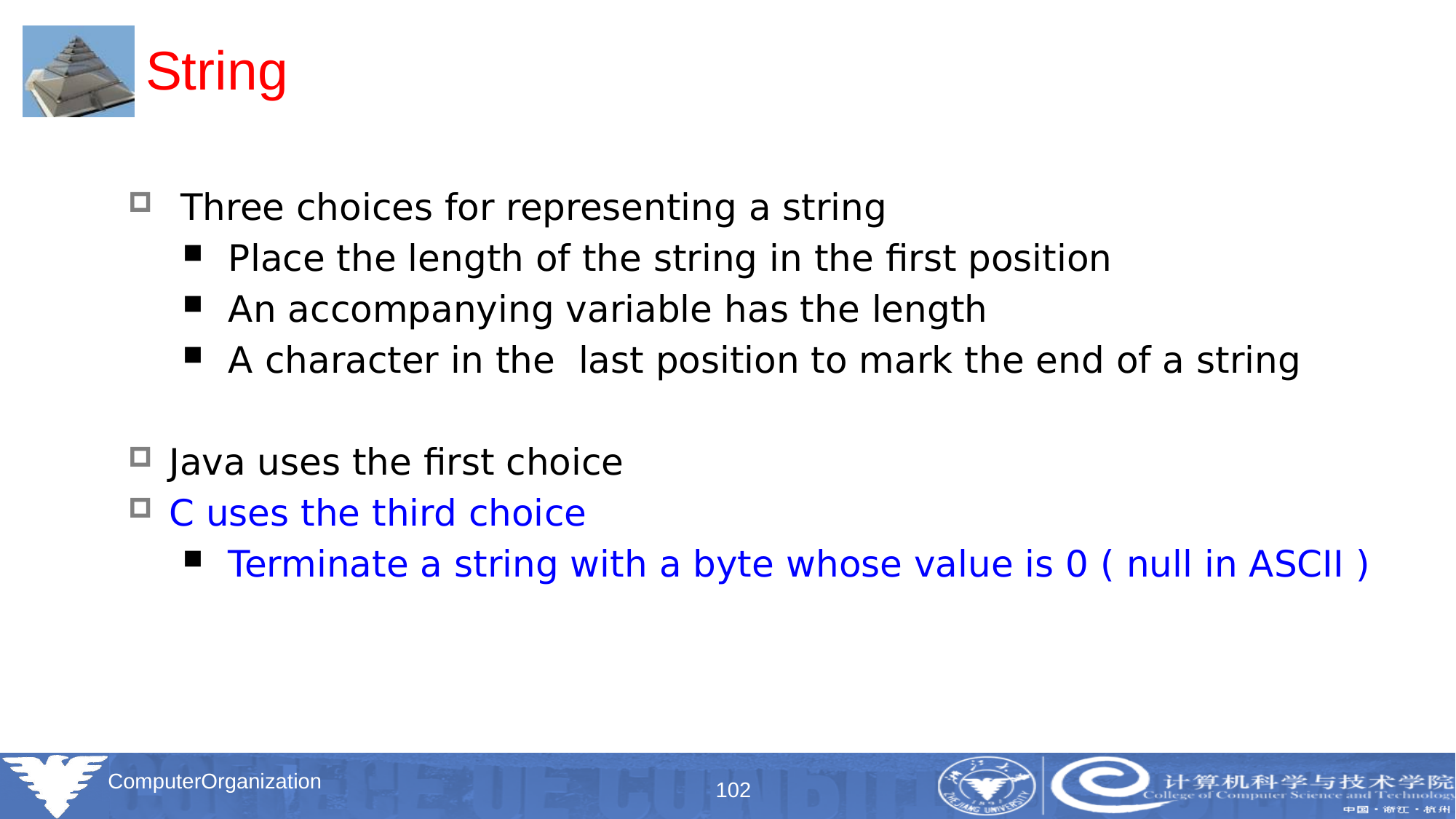

# String

 Three choices for representing a string
 Place the length of the string in the first position
 An accompanying variable has the length
 A character in the  last position to mark the end of a string

Java uses the first choice
C uses the third choice
 Terminate a string with a byte whose value is 0 ( null in ASCII )